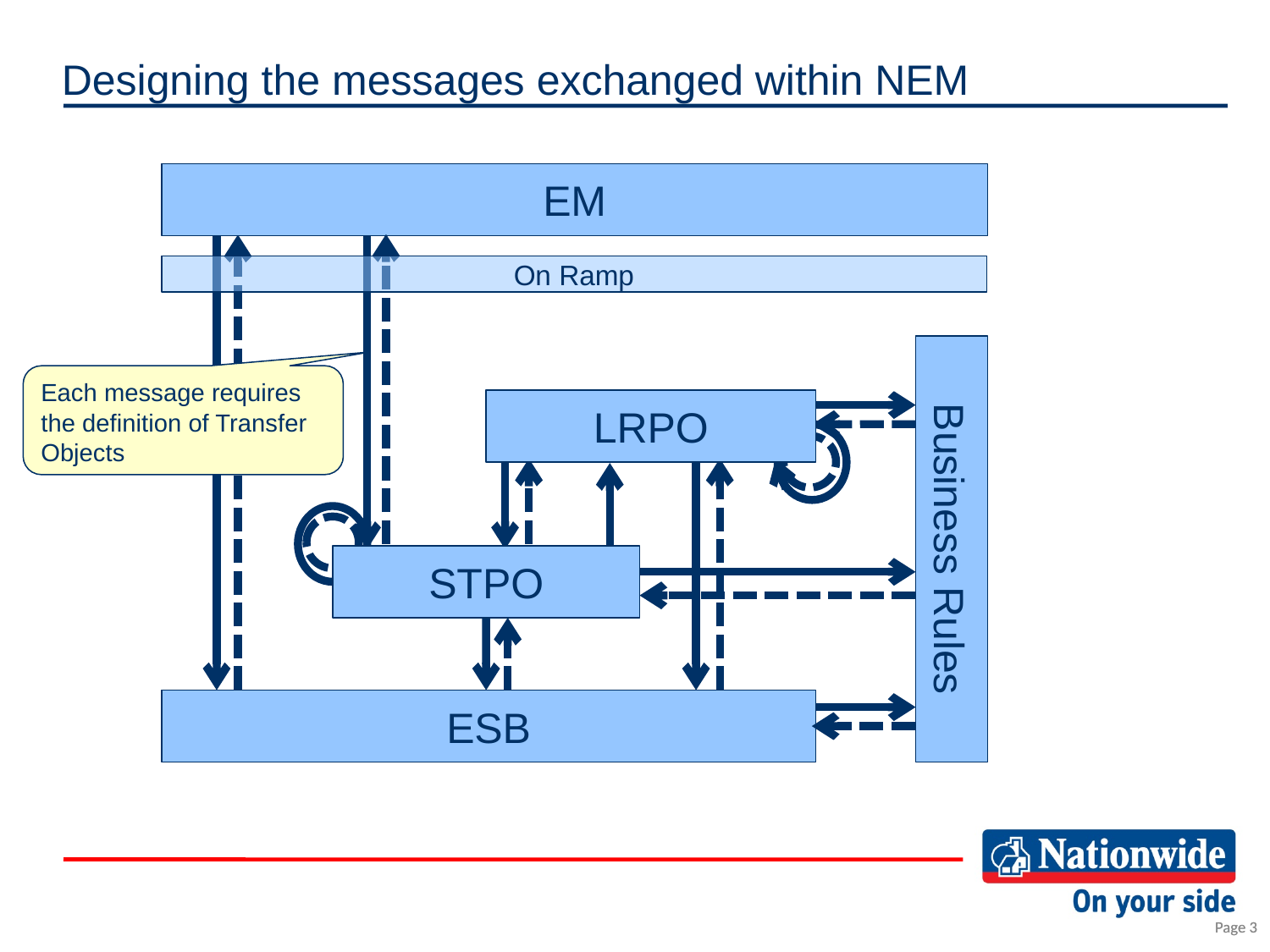

# Designing the messages exchanged within NEM
EM
On Ramp
Each message requires the definition of Transfer Objects
LRPO

Business Rules

STPO
ESB